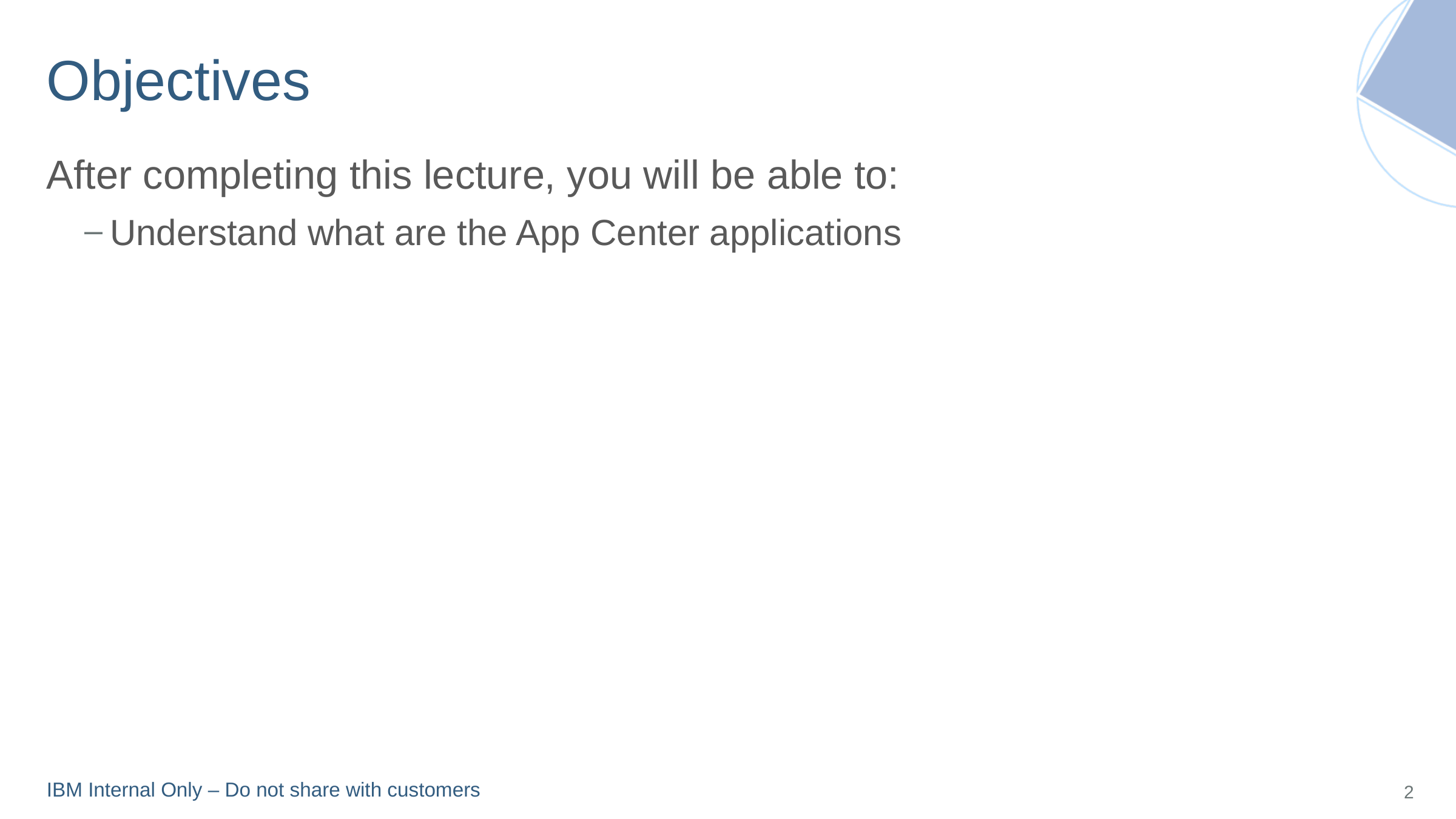

# Objectives
After completing this lecture, you will be able to:
Understand what are the App Center applications
2